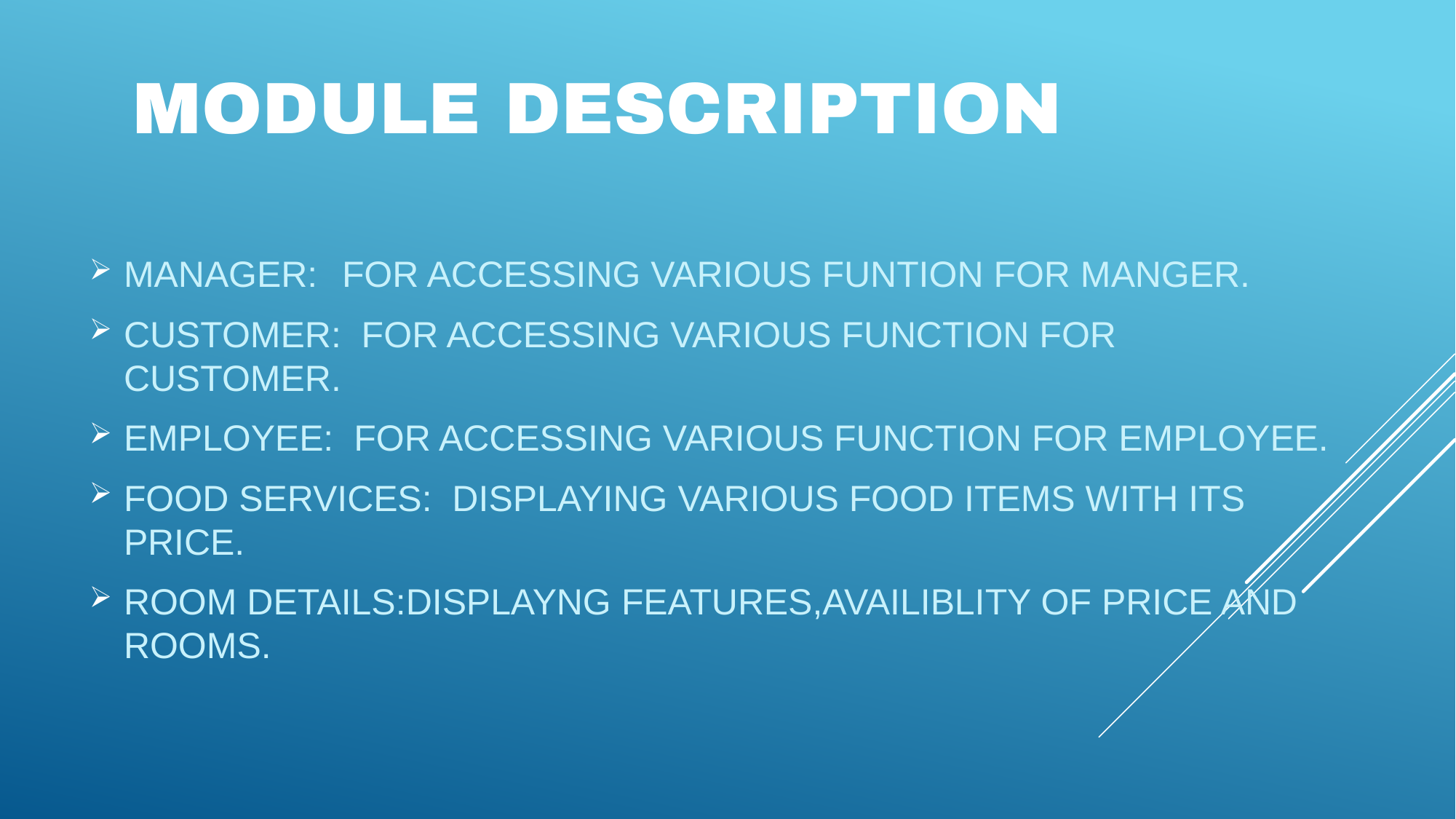

# MODULE DESCRIPTION
MANAGER:	FOR ACCESSING VARIOUS FUNTION FOR MANGER.
CUSTOMER:  FOR ACCESSING VARIOUS FUNCTION FOR CUSTOMER.
EMPLOYEE:  FOR ACCESSING VARIOUS FUNCTION FOR EMPLOYEE.
FOOD SERVICES:  DISPLAYING VARIOUS FOOD ITEMS WITH ITS PRICE.
ROOM DETAILS:DISPLAYNG FEATURES,AVAILIBLITY OF PRICE AND ROOMS.